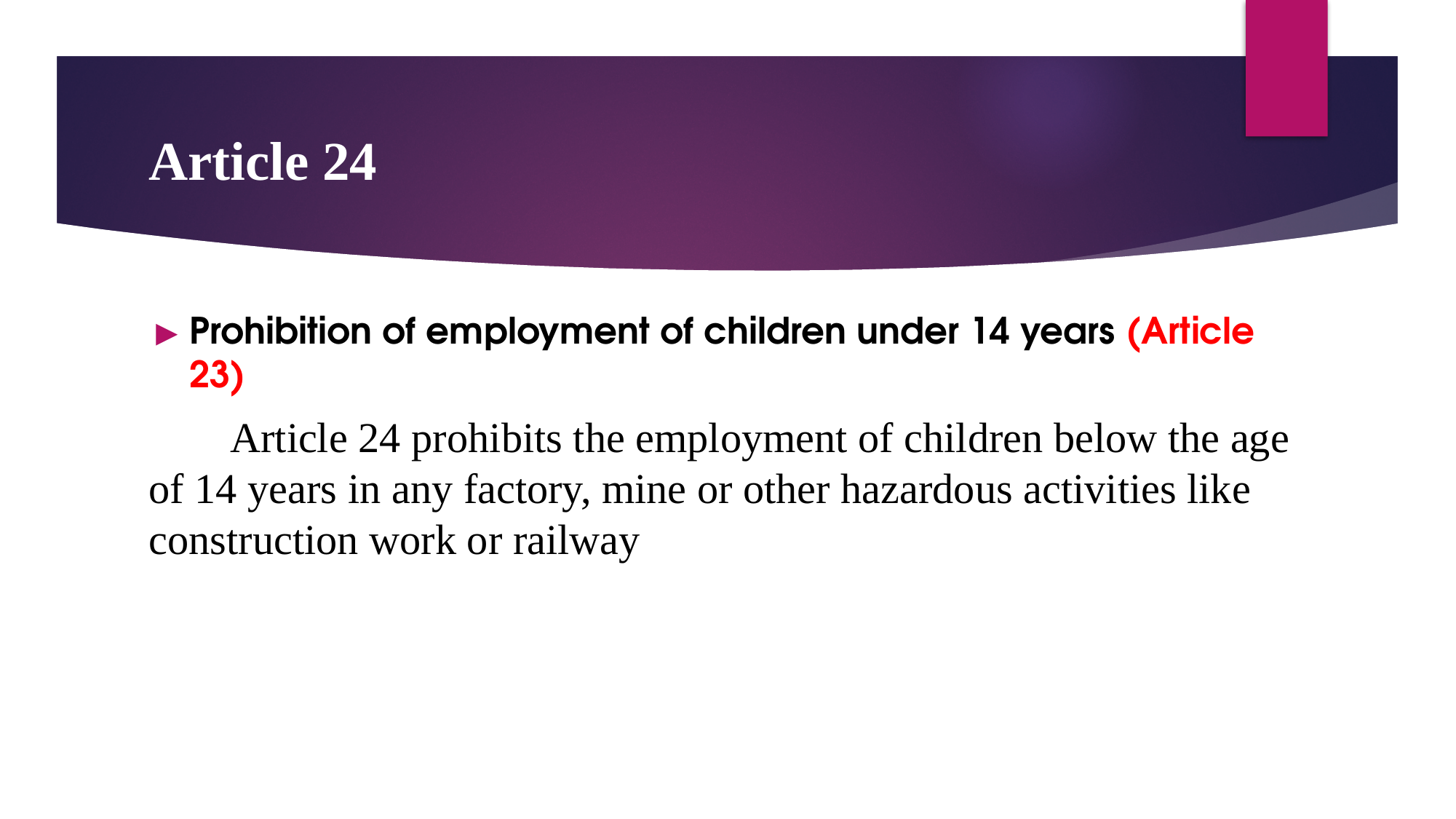

# Article 24
Prohibition of employment of children under 14 years (Article 23)
        Article 24 prohibits the employment of children below the age of 14 years in any factory, mine or other hazardous activities like construction work or railway